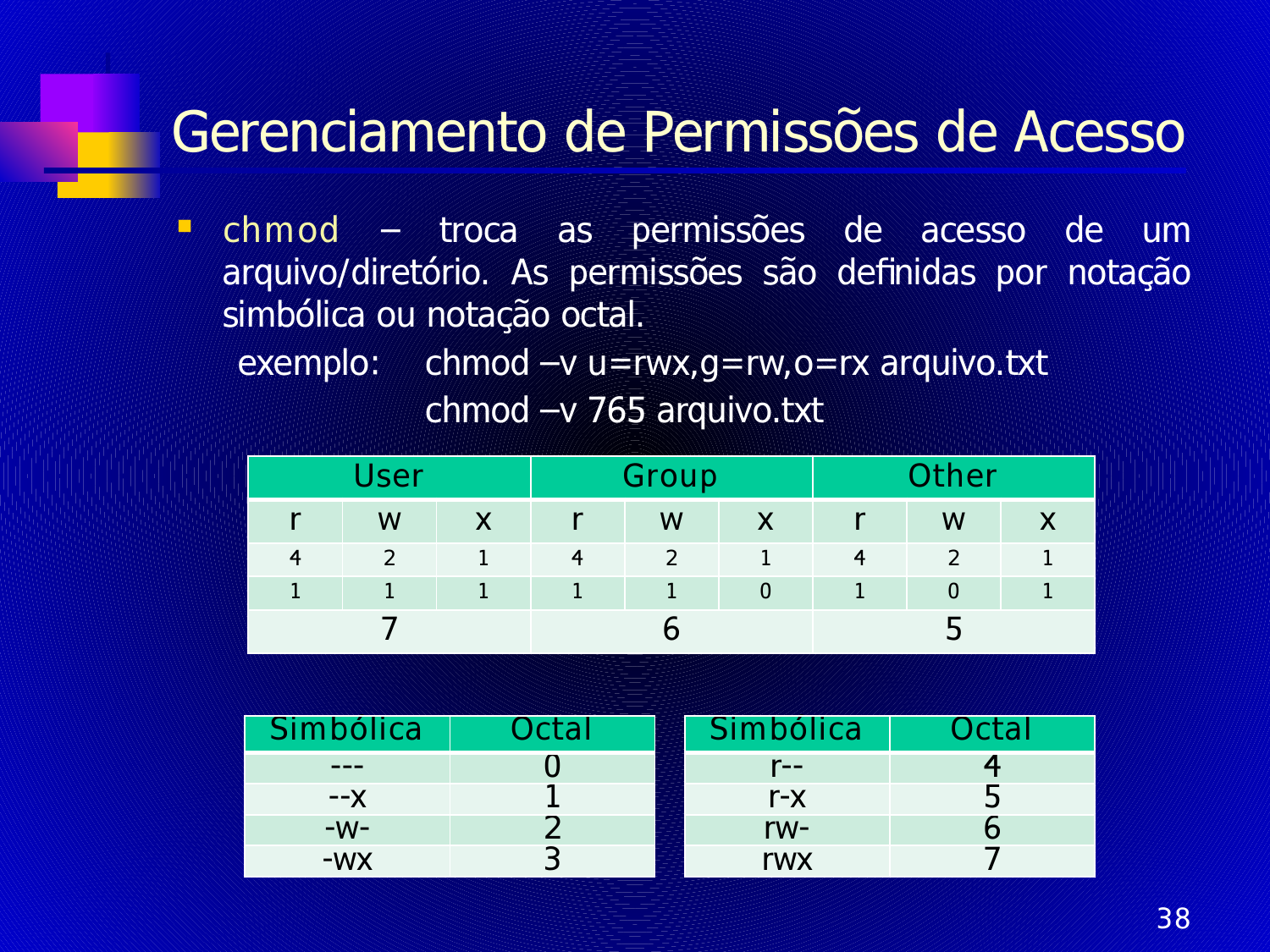

# Gerenciamento de Permissões de Acesso
chmod – troca as permissões de acesso de um arquivo/diretório. As permissões são definidas por notação simbólica ou notação octal.
	exemplo: 	chmod –v u=rwx,g=rw,o=rx arquivo.txt
		 		chmod –v 765 arquivo.txt
| User |  |  | Group |  |  | Other |  |  |
| --- | --- | --- | --- | --- | --- | --- | --- | --- |
| r | w | x | r | w | x | r | w | x |
| 4 | 2 | 1 | 4 | 2 | 1 | 4 | 2 | 1 |
| 1 | 1 | 1 | 1 | 1 | 0 | 1 | 0 | 1 |
| 7 |  |  | 6 |  |  | 5 |  |  |
| Simbólica | Octal |
| --- | --- |
| --- | 0 |
| --x | 1 |
| -w- | 2 |
| -wx | 3 |
| Simbólica | Octal |
| --- | --- |
| r-- | 4 |
| r-x | 5 |
| rw- | 6 |
| rwx | 7 |
38